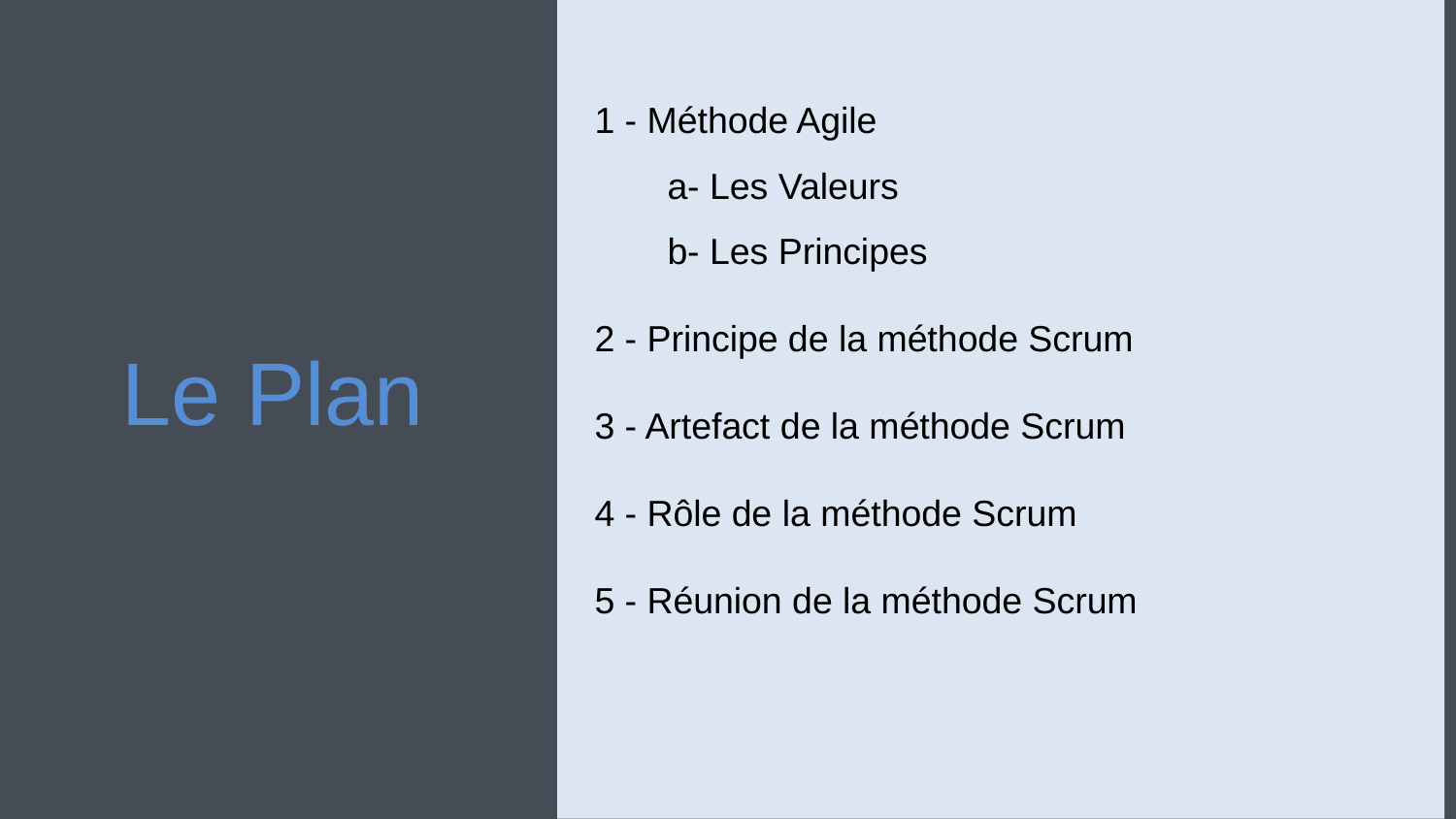

1 - Méthode Agile
a- Les Valeurs
b- Les Principes

2 - Principe de la méthode Scrum

3 - Artefact de la méthode Scrum

4 - Rôle de la méthode Scrum

5 - Réunion de la méthode Scrum

Le Plan